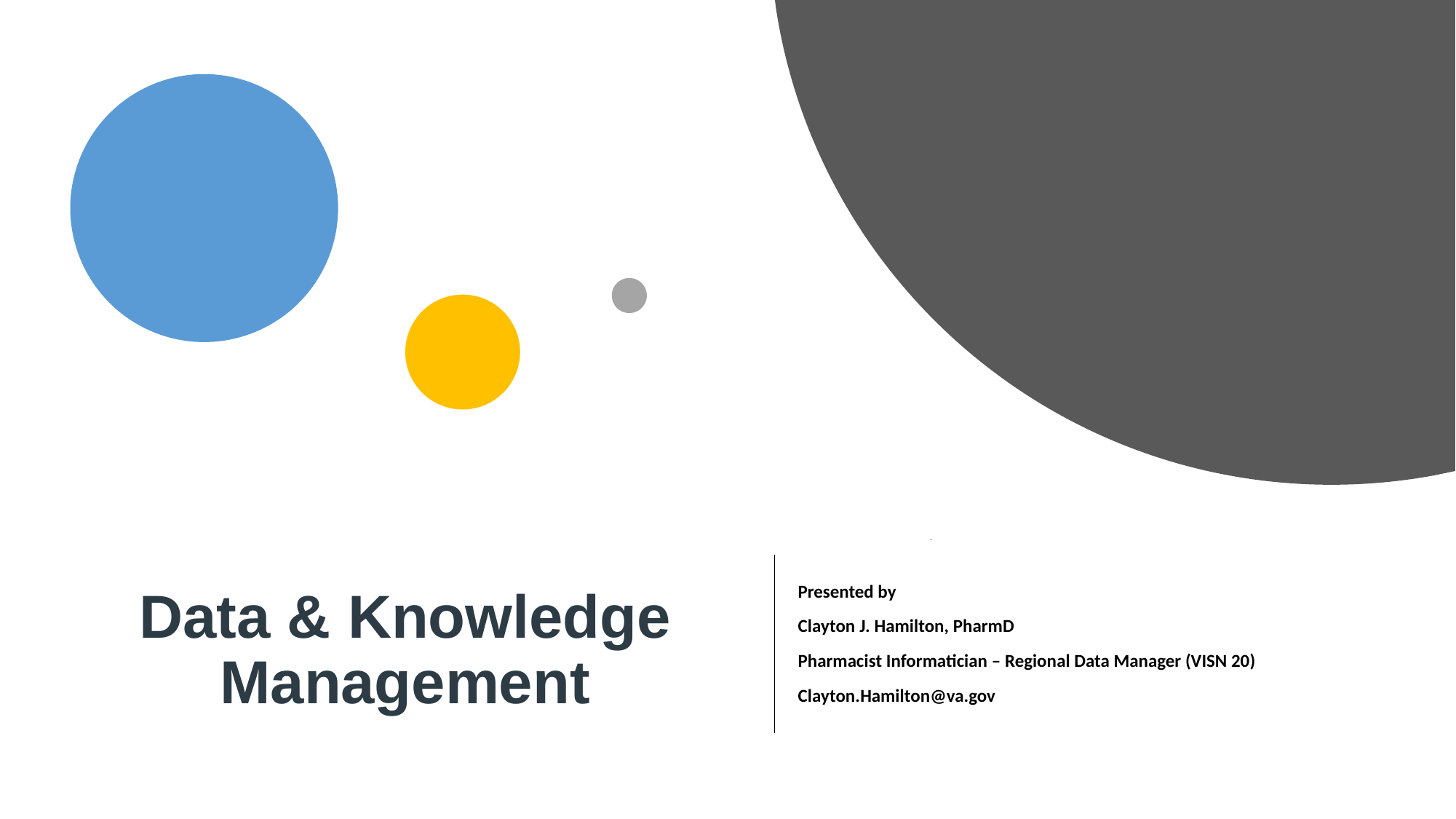

# Data & Knowledge Management
Presented by
Clayton J. Hamilton, PharmD
Pharmacist Informatician – Regional Data Manager (VISN 20)
Clayton.Hamilton@va.gov